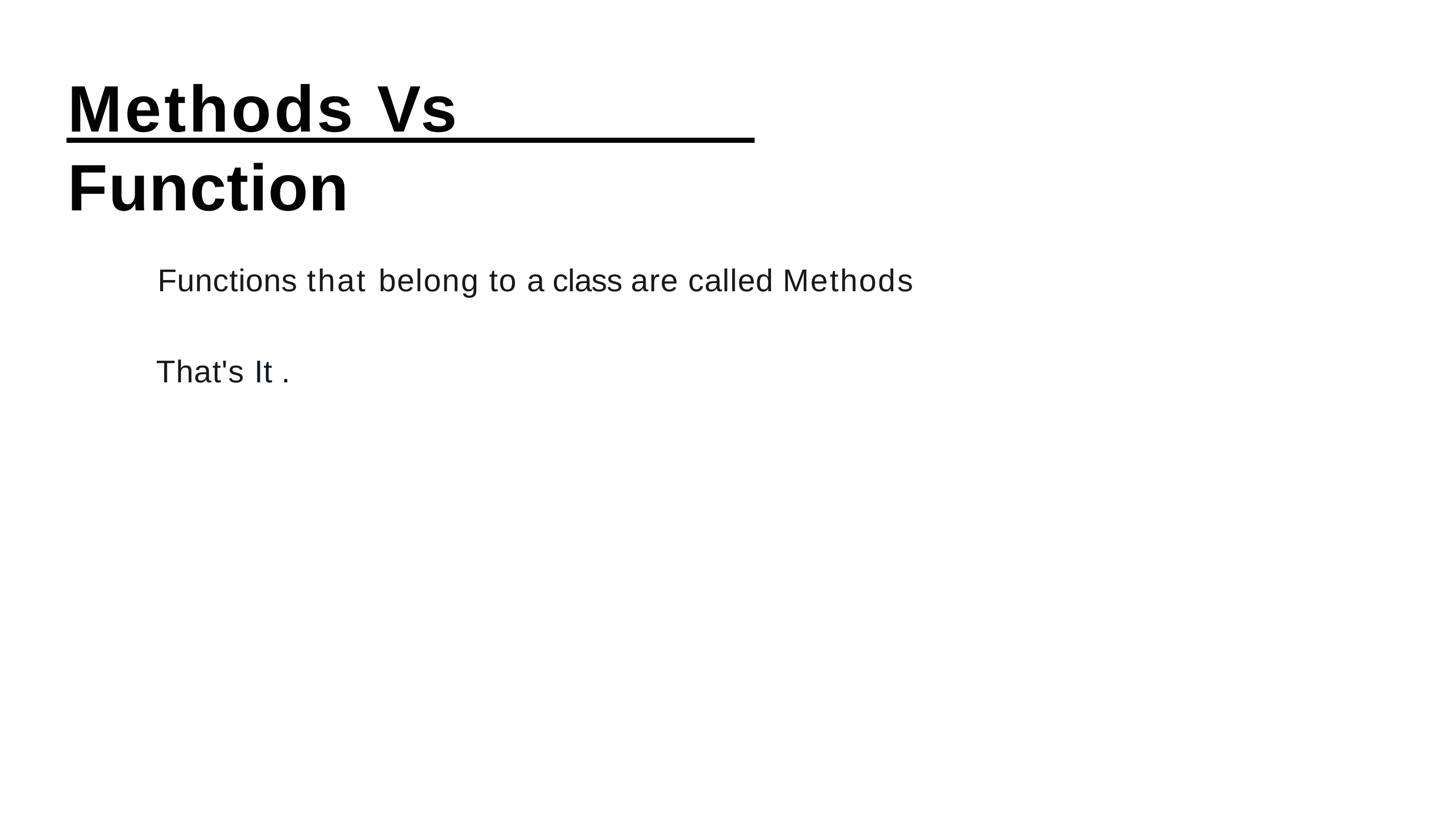

# Methods Vs Function

Functions that belong to a class are called Methods

That's It .